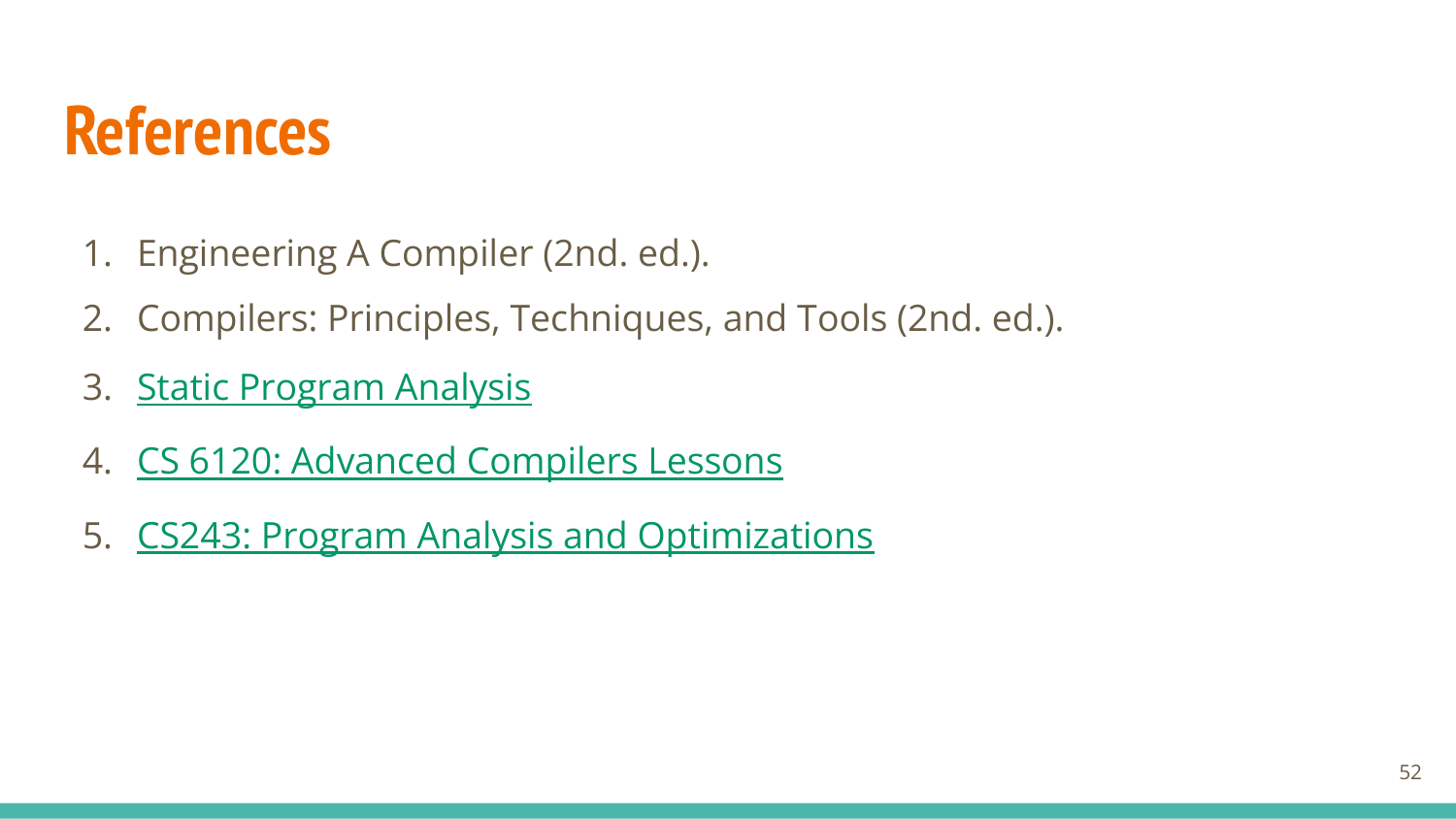

# References
Engineering A Compiler (2nd. ed.).
Compilers: Principles, Techniques, and Tools (2nd. ed.).
Static Program Analysis
CS 6120: Advanced Compilers Lessons
CS243: Program Analysis and Optimizations
52